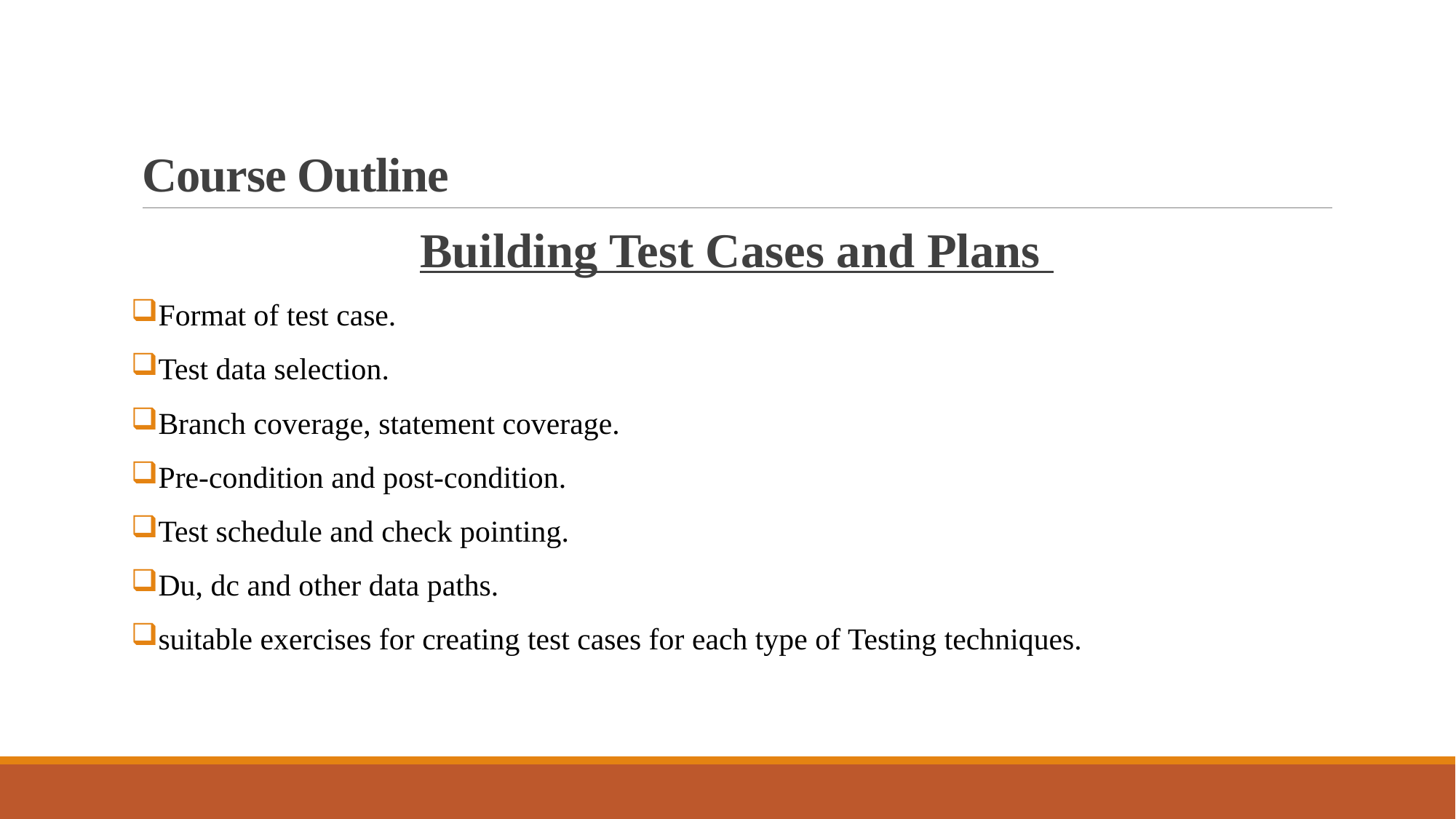

# Course Outline
Building Test Cases and Plans
Format of test case.
Test data selection.
Branch coverage, statement coverage.
Pre-condition and post-condition.
Test schedule and check pointing.
Du, dc and other data paths.
suitable exercises for creating test cases for each type of Testing techniques.